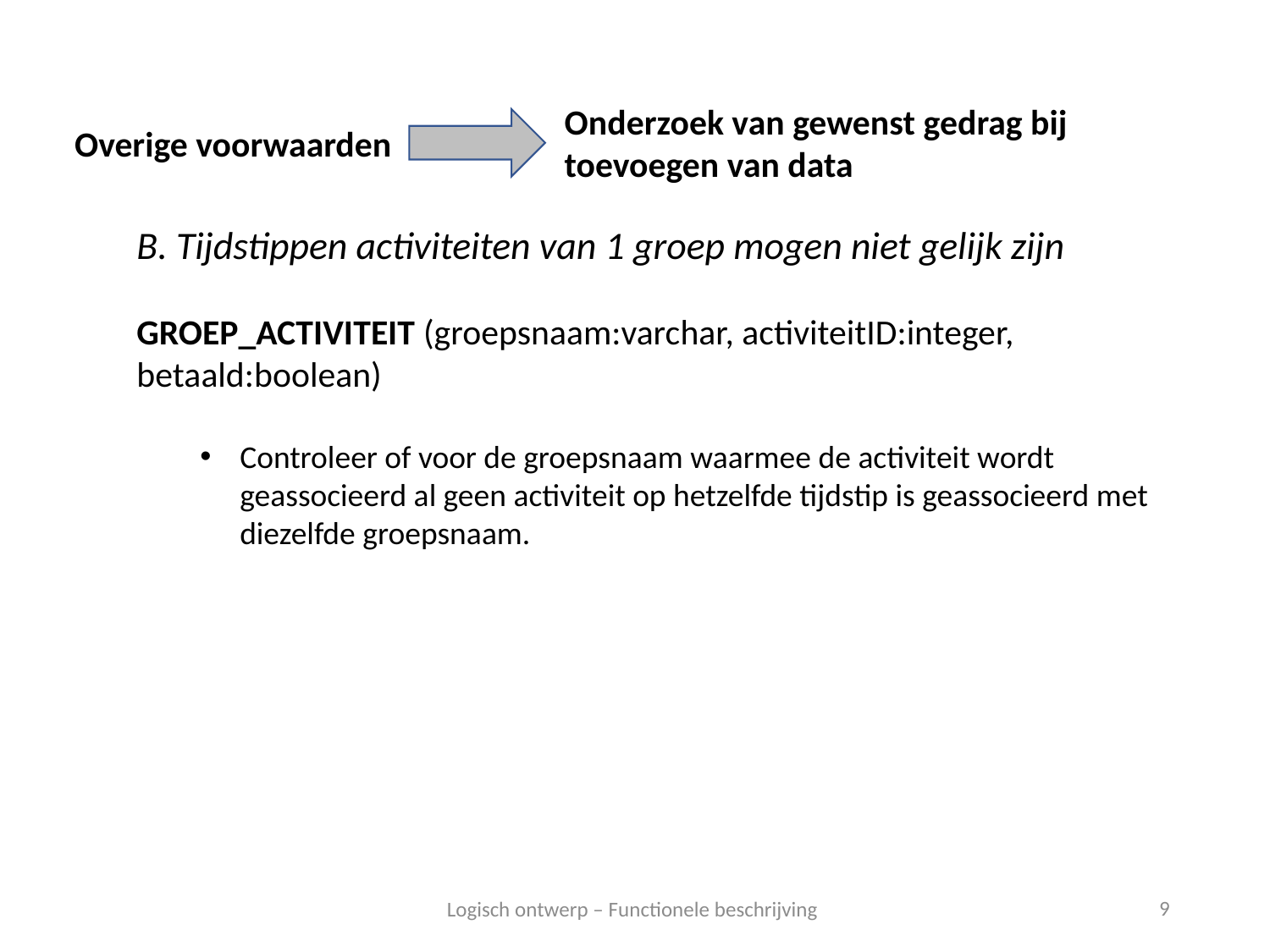

Onderzoek van gewenst gedrag bij toevoegen van data

Overige voorwaarden
B. Tijdstippen activiteiten van 1 groep mogen niet gelijk zijn

GROEP_ACTIVITEIT (groepsnaam:varchar, activiteitID:integer, betaald:boolean)

Controleer of voor de groepsnaam waarmee de activiteit wordt geassocieerd al geen activiteit op hetzelfde tijdstip is geassocieerd met diezelfde groepsnaam.
9
Logisch ontwerp – Functionele beschrijving